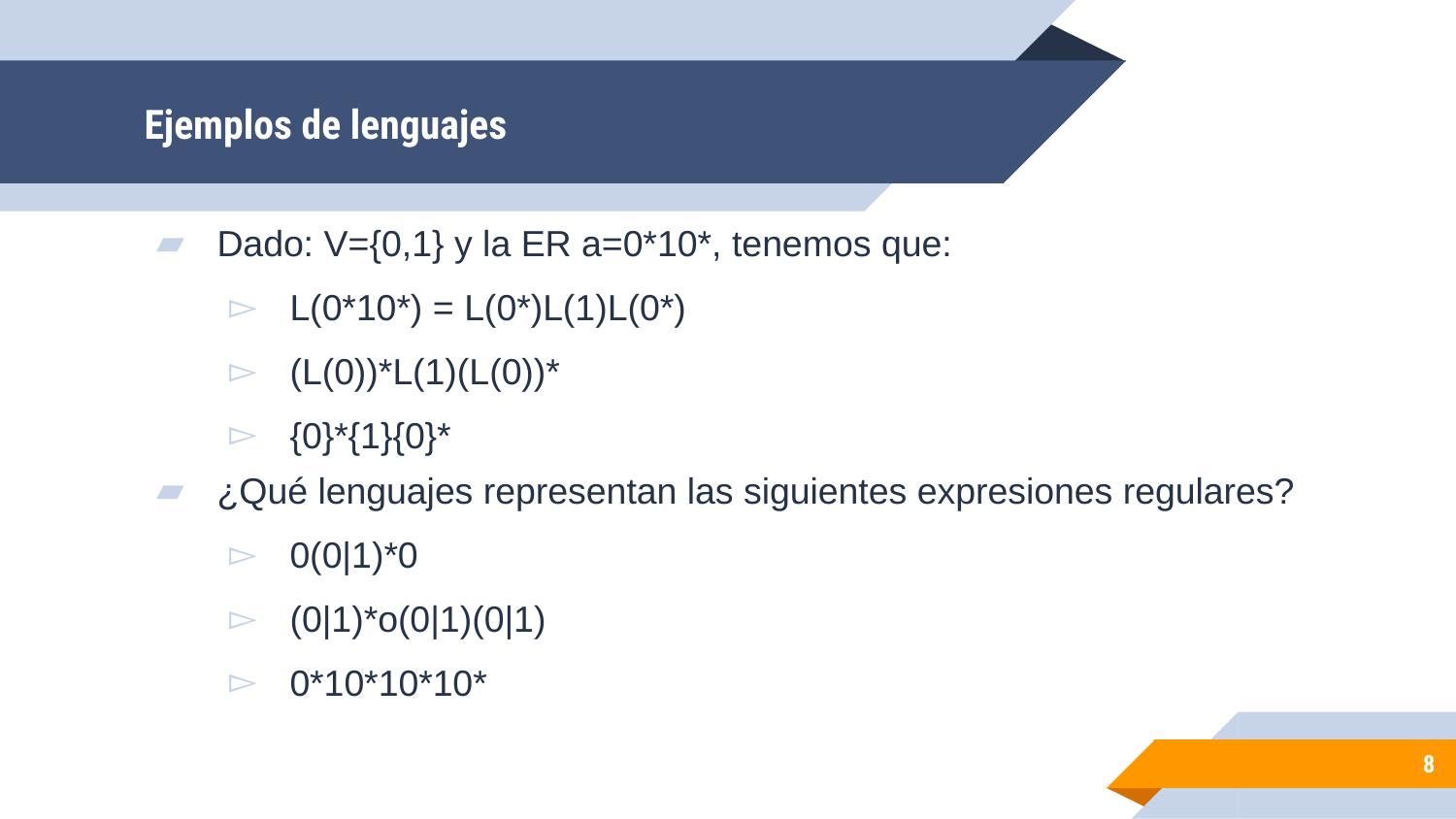

# Ejemplos de lenguajes
Dado: V={0,1} y la ER a=0*10*, tenemos que:
L(0*10*) = L(0*)L(1)L(0*)
(L(0))*L(1)(L(0))*
{0}*{1}{0}*
¿Qué lenguajes representan las siguientes expresiones regulares?
0(0|1)*0
(0|1)*o(0|1)(0|1)
0*10*10*10*
8